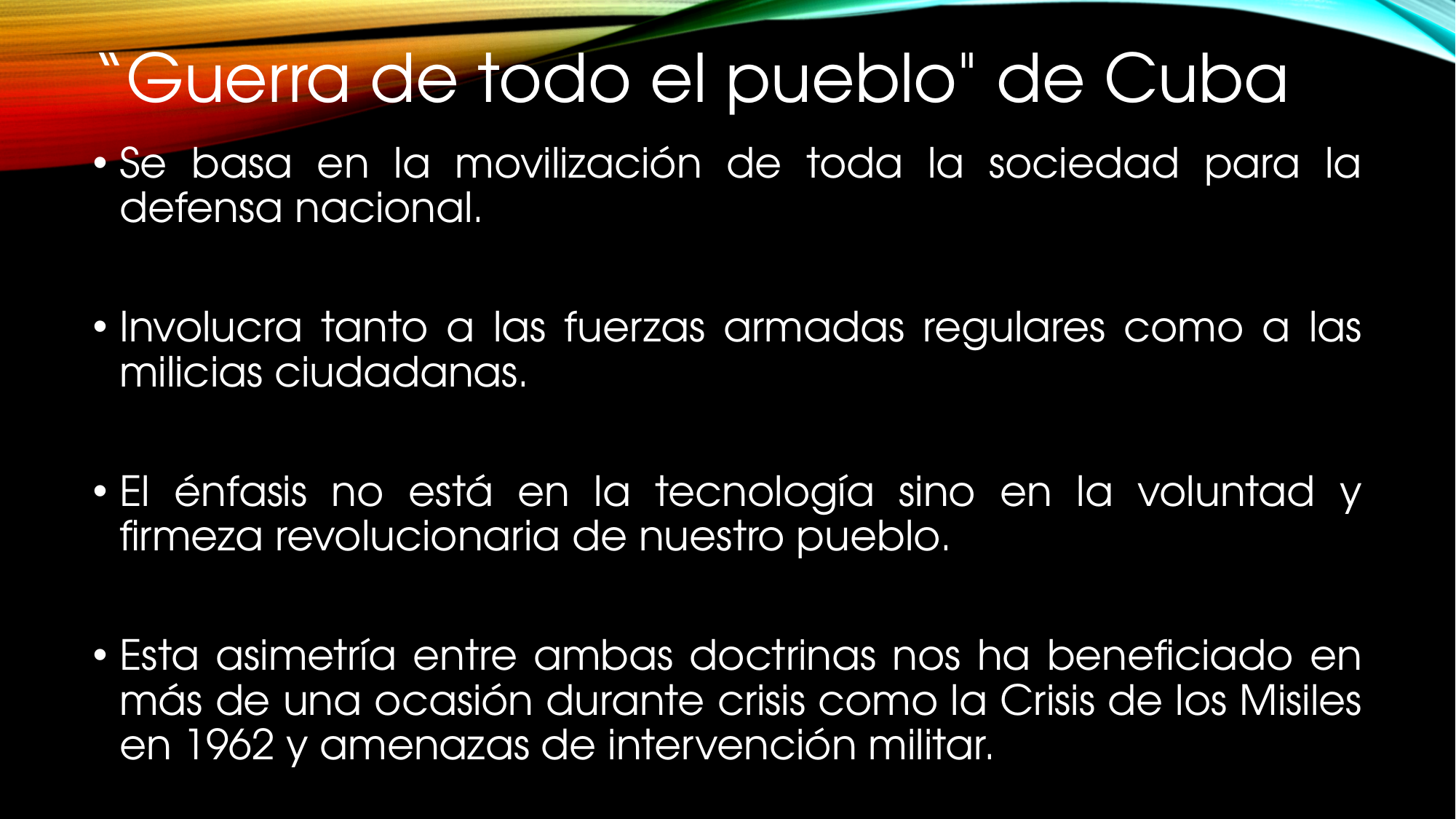

“Guerra de todo el pueblo" de Cuba
Se basa en la movilización de toda la sociedad para la defensa nacional.

Involucra tanto a las fuerzas armadas regulares como a las milicias ciudadanas.

El énfasis no está en la tecnología sino en la voluntad y firmeza revolucionaria de nuestro pueblo.

Esta asimetría entre ambas doctrinas nos ha beneficiado en más de una ocasión durante crisis como la Crisis de los Misiles en 1962 y amenazas de intervención militar.